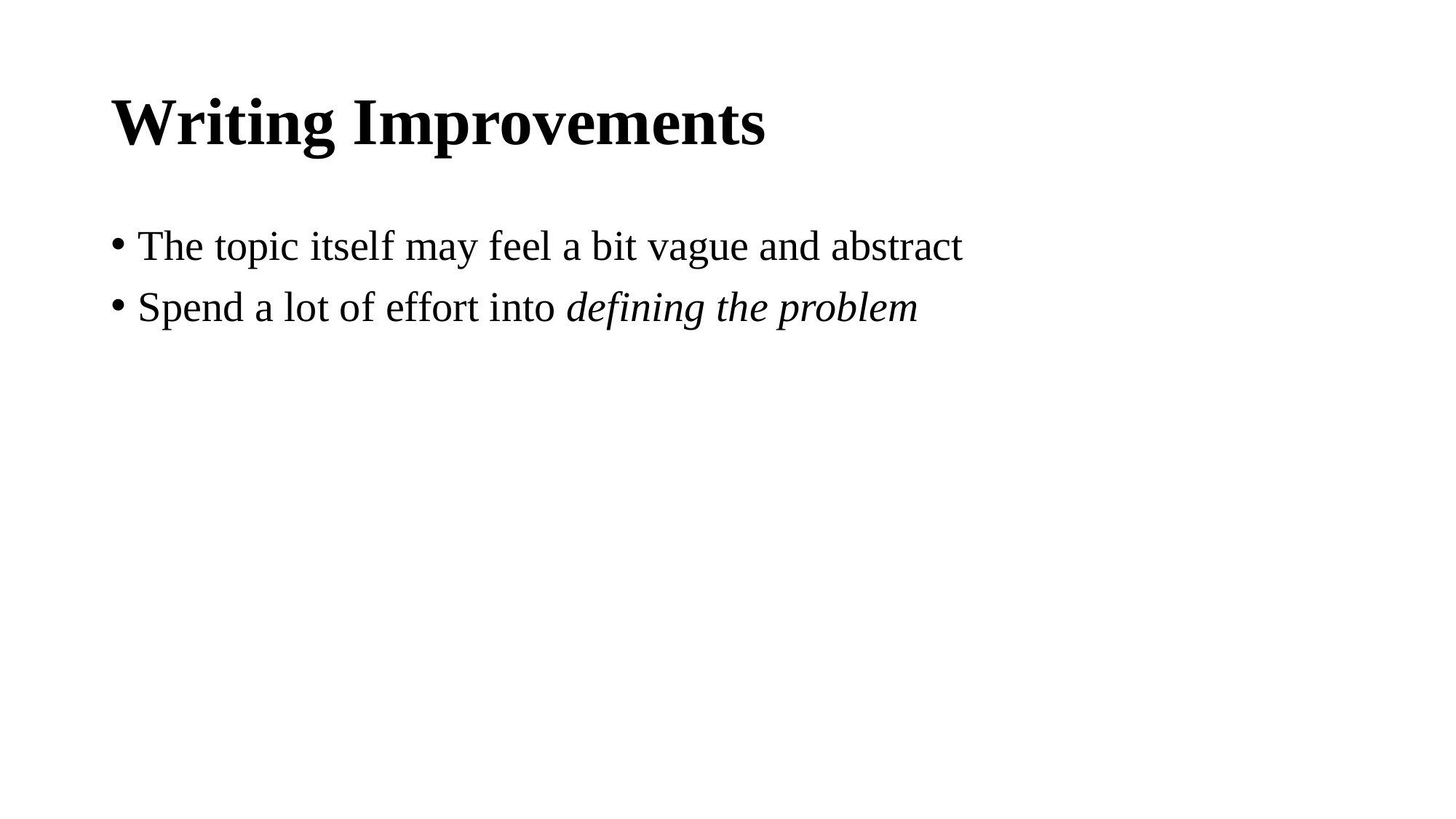

# Writing Improvements
The topic itself may feel a bit vague and abstract
Spend a lot of effort into defining the problem